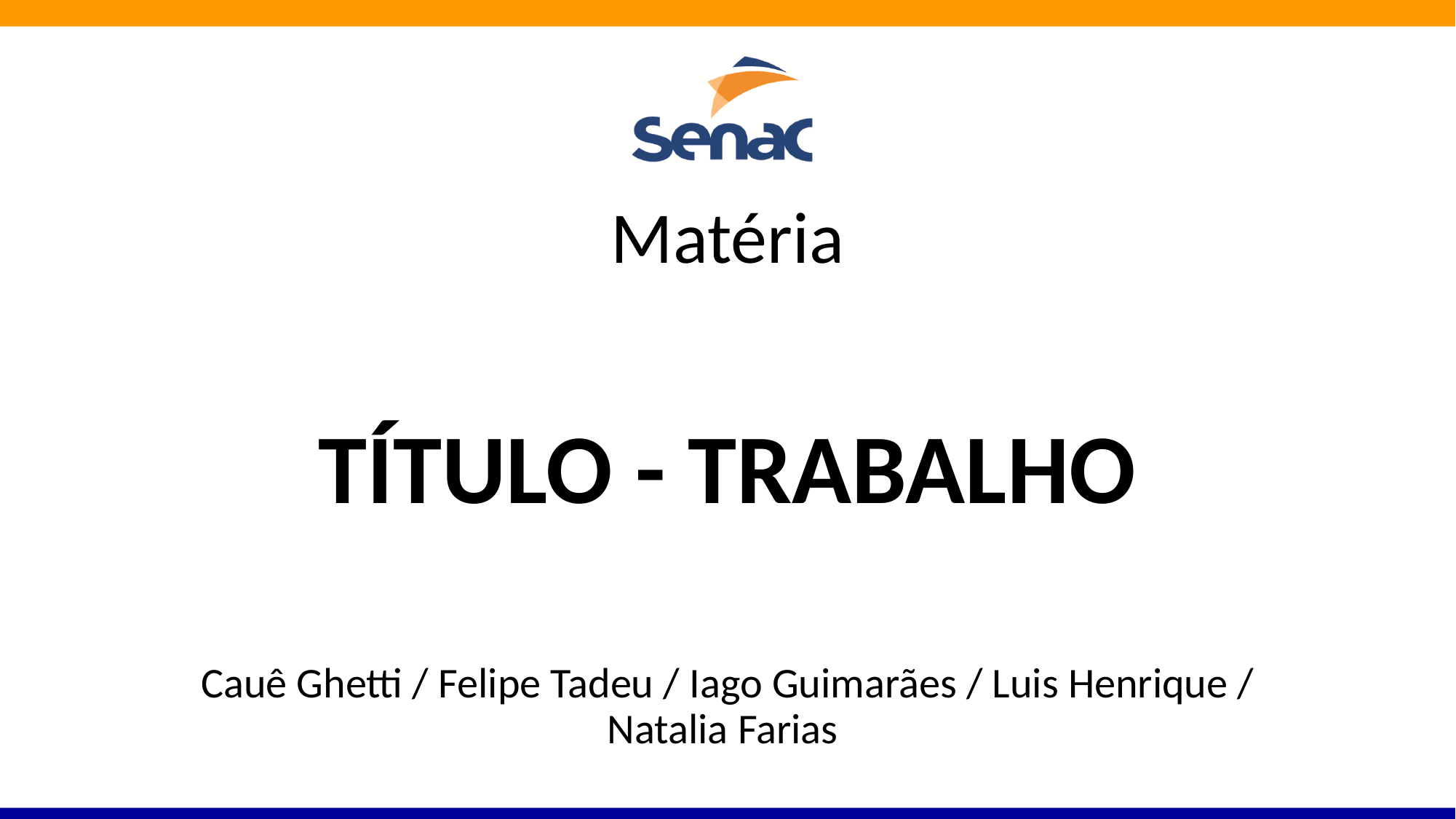

# Matéria
TÍTULO - TRABALHO

Cauê Ghetti / Felipe Tadeu / Iago Guimarães / Luis Henrique / Natalia Farias